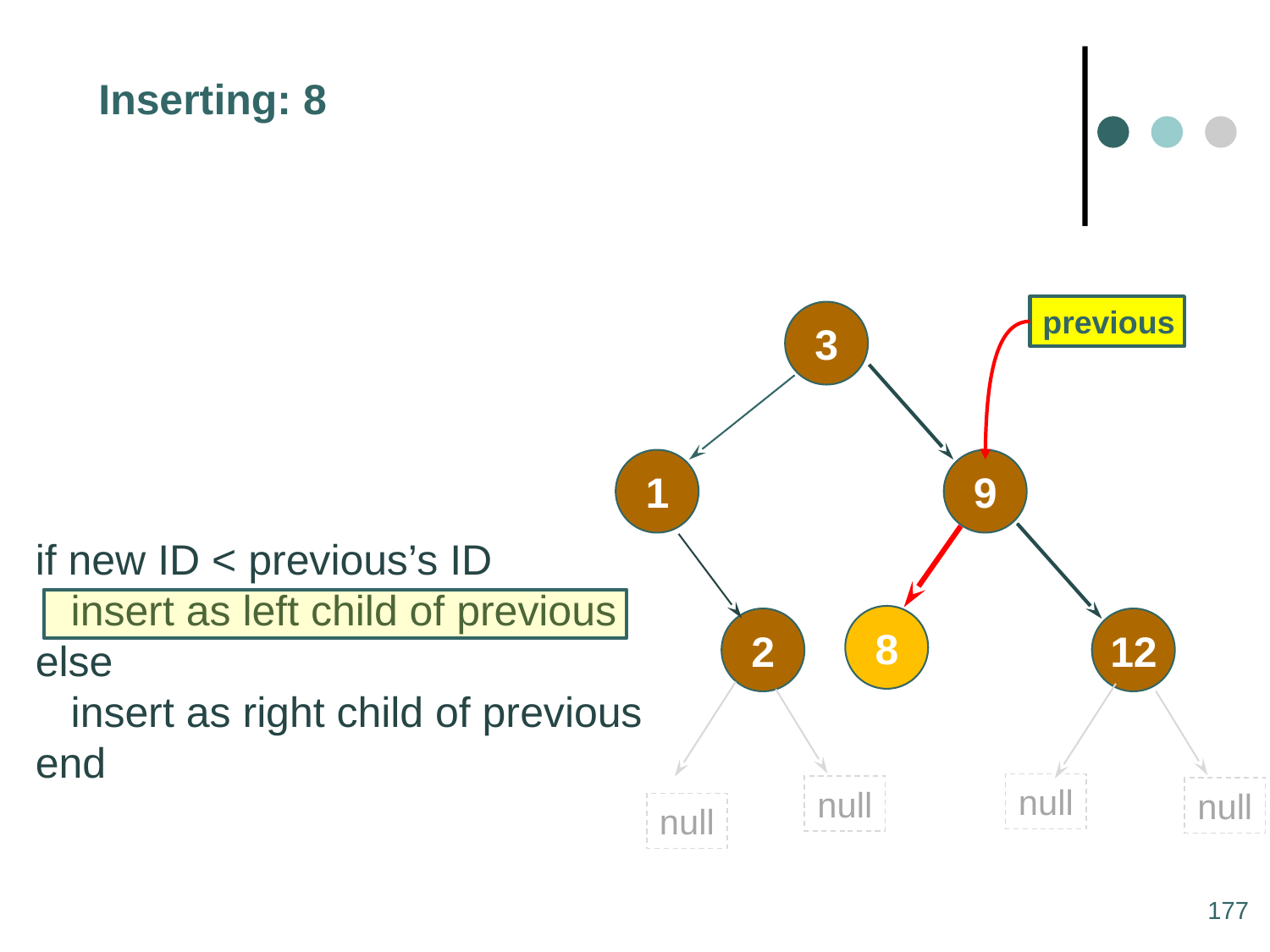

Inserting: 8
previous

3

1
9

if new ID < previous’s ID
   insert as left child of previous
else
   insert as right child of previous
end

8

2
12

null
null
null
null
177